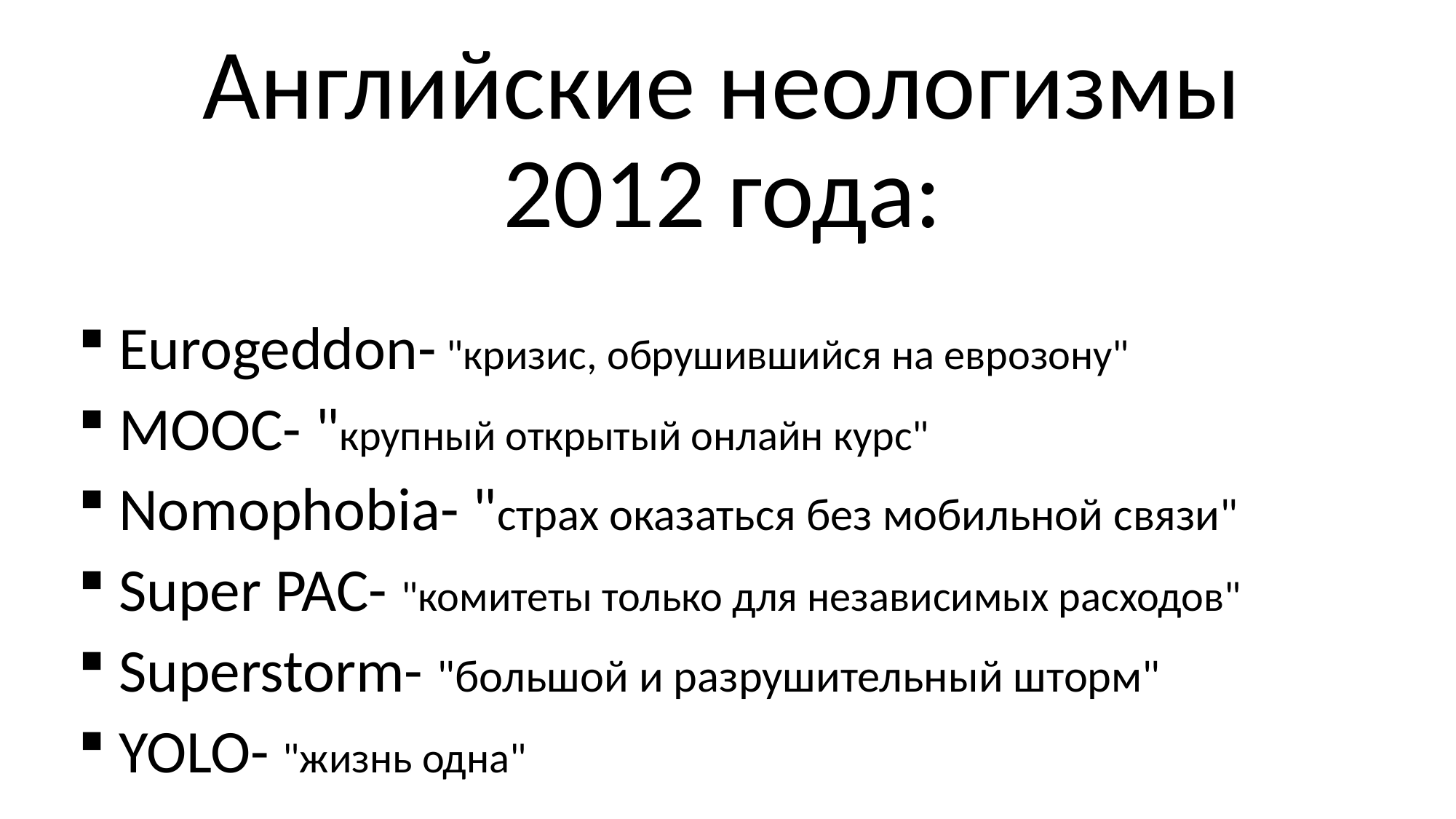

# Английские неологизмы 2012 года:
Eurogeddon- "кризис, обрушившийся на еврозону"
MOOC- "крупный открытый онлайн курс"
Nomophobia- "страх оказаться без мобильной связи"
Super PAC- "комитеты только для независимых расходов"
Superstorm- "большой и разрушительный шторм"
YOLO- "жизнь одна"
|  |
| --- |